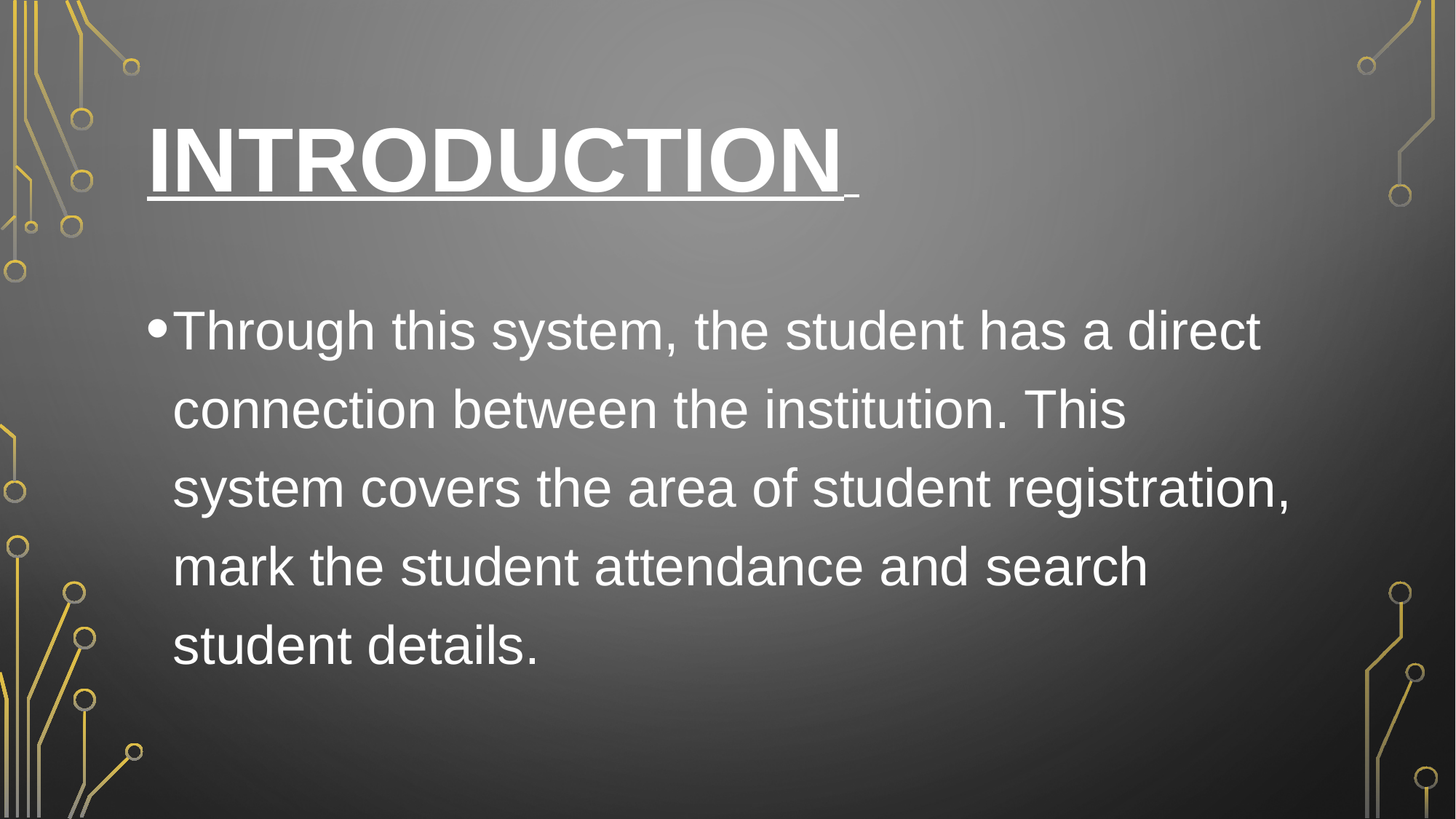

# Introduction
Through this system, the student has a direct connection between the institution. This system covers the area of student registration, mark the student attendance and search  student details.